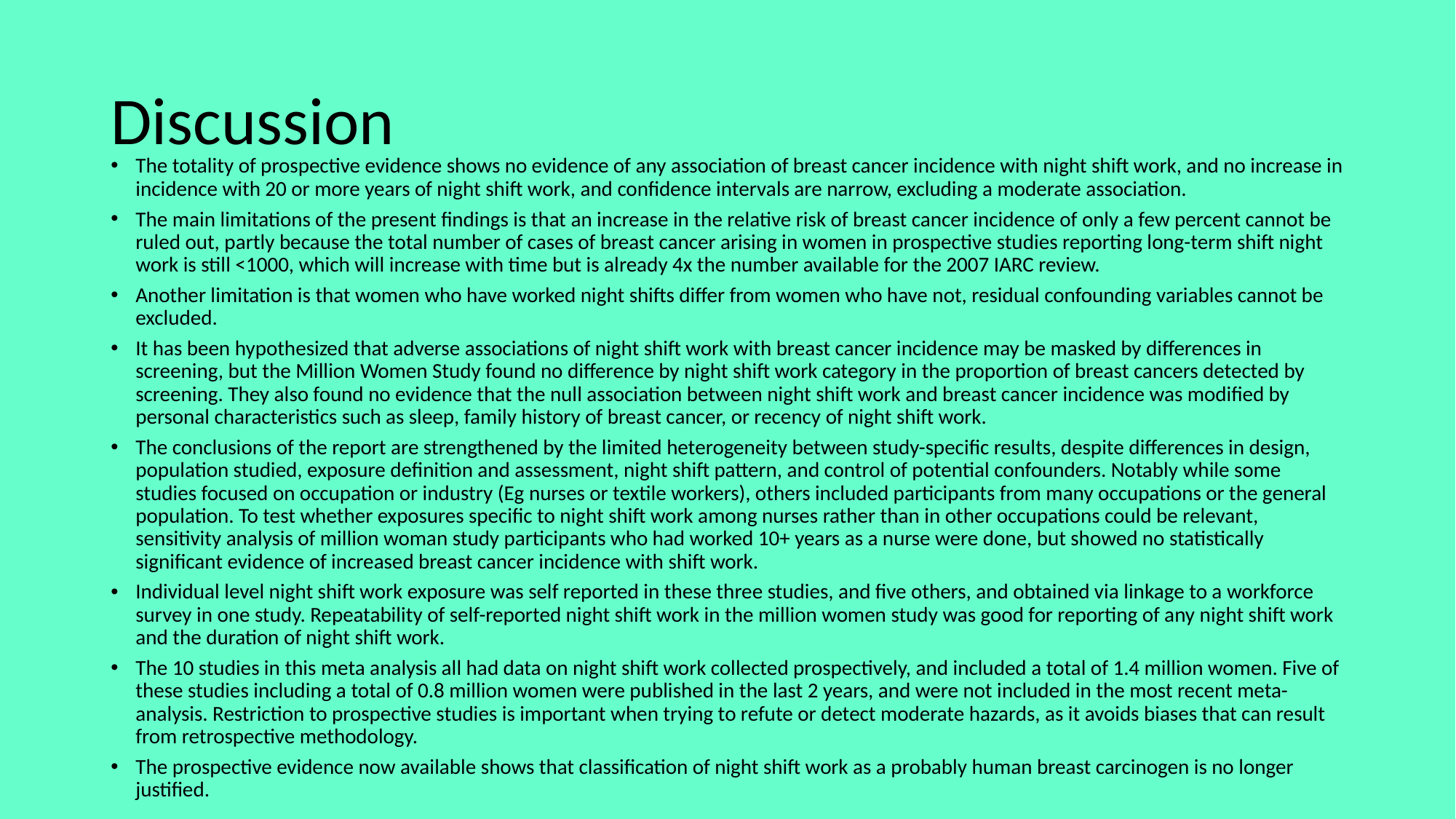

# Discussion
The totality of prospective evidence shows no evidence of any association of breast cancer incidence with night shift work, and no increase in incidence with 20 or more years of night shift work, and confidence intervals are narrow, excluding a moderate association.
The main limitations of the present findings is that an increase in the relative risk of breast cancer incidence of only a few percent cannot be ruled out, partly because the total number of cases of breast cancer arising in women in prospective studies reporting long-term shift night work is still <1000, which will increase with time but is already 4x the number available for the 2007 IARC review.
Another limitation is that women who have worked night shifts differ from women who have not, residual confounding variables cannot be excluded.
It has been hypothesized that adverse associations of night shift work with breast cancer incidence may be masked by differences in screening, but the Million Women Study found no difference by night shift work category in the proportion of breast cancers detected by screening. They also found no evidence that the null association between night shift work and breast cancer incidence was modified by personal characteristics such as sleep, family history of breast cancer, or recency of night shift work.
The conclusions of the report are strengthened by the limited heterogeneity between study-specific results, despite differences in design, population studied, exposure definition and assessment, night shift pattern, and control of potential confounders. Notably while some studies focused on occupation or industry (Eg nurses or textile workers), others included participants from many occupations or the general population. To test whether exposures specific to night shift work among nurses rather than in other occupations could be relevant, sensitivity analysis of million woman study participants who had worked 10+ years as a nurse were done, but showed no statistically significant evidence of increased breast cancer incidence with shift work.
Individual level night shift work exposure was self reported in these three studies, and five others, and obtained via linkage to a workforce survey in one study. Repeatability of self-reported night shift work in the million women study was good for reporting of any night shift work and the duration of night shift work.
The 10 studies in this meta analysis all had data on night shift work collected prospectively, and included a total of 1.4 million women. Five of these studies including a total of 0.8 million women were published in the last 2 years, and were not included in the most recent meta-analysis. Restriction to prospective studies is important when trying to refute or detect moderate hazards, as it avoids biases that can result from retrospective methodology.
The prospective evidence now available shows that classification of night shift work as a probably human breast carcinogen is no longer justified.